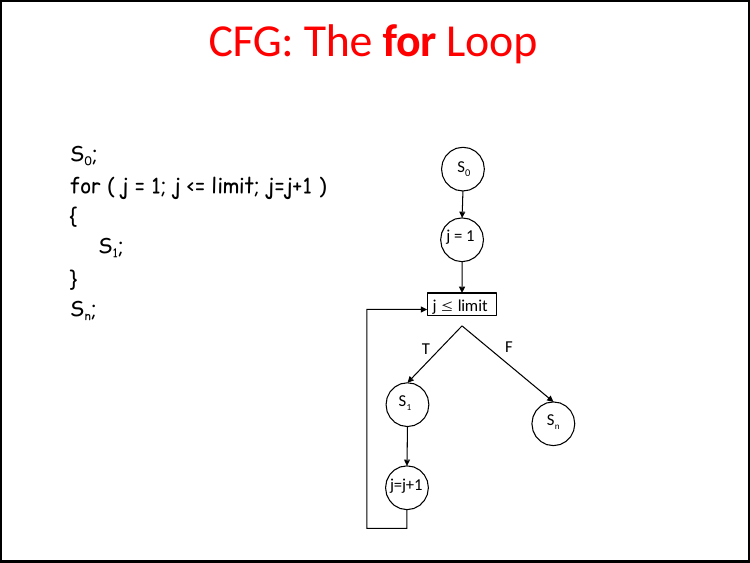

# CFG: The for Loop
S0;
for ( j = 1; j <= limit; j=j+1 )
{
S1;
}
Sn;

S
0

j = 1

j ≤ limit

F
T
S1
Sn

j=j+1